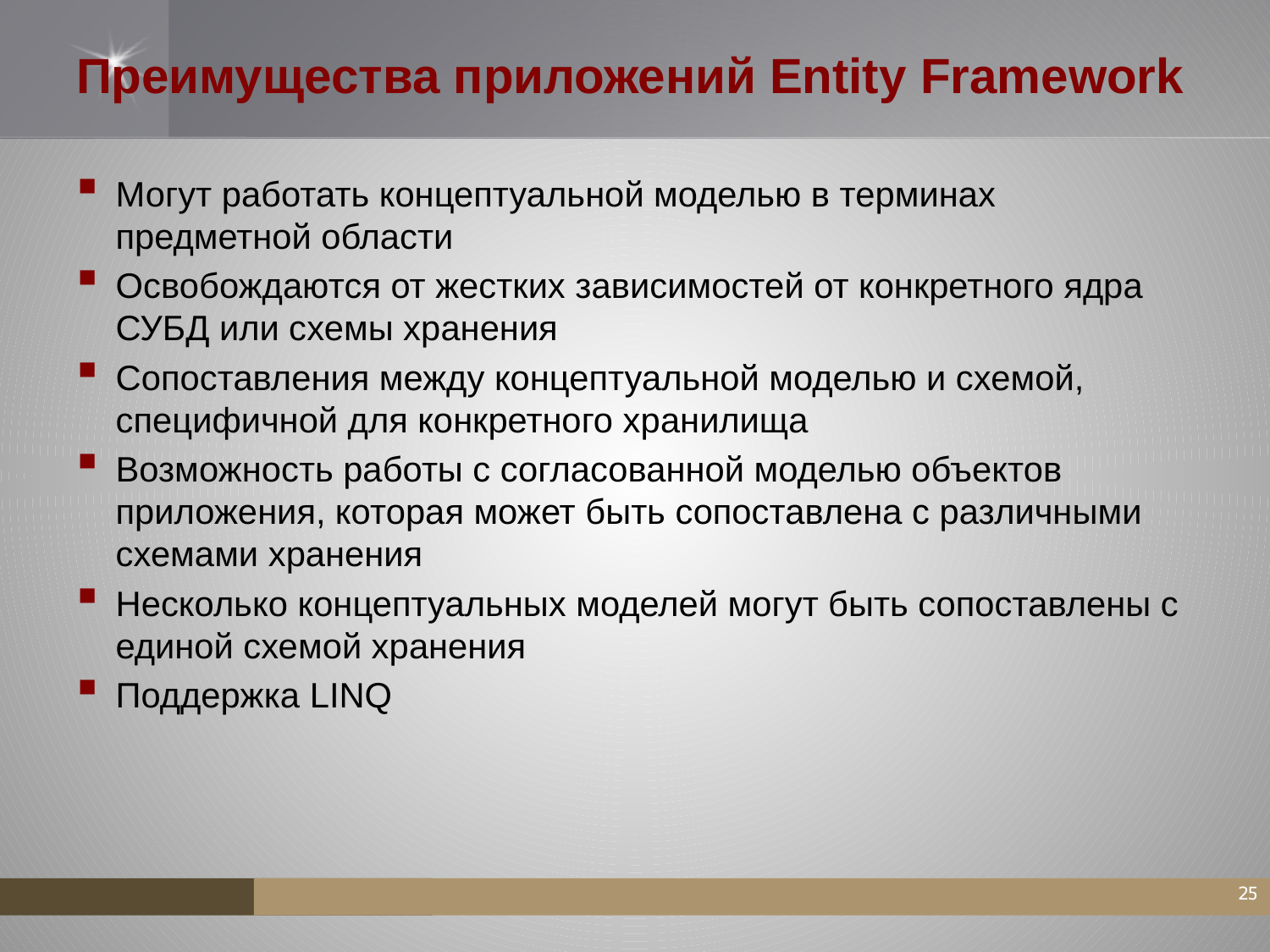

# Преимущества приложений Entity Framework
Могут работать концептуальной моделью в терминах предметной области
Освобождаются от жестких зависимостей от конкретного ядра СУБД или схемы хранения
Сопоставления между концептуальной моделью и схемой, специфичной для конкретного хранилища
Возможность работы с согласованной моделью объектов приложения, которая может быть сопоставлена с различными схемами хранения
Несколько концептуальных моделей могут быть сопоставлены с единой схемой хранения
Поддержка LINQ
25